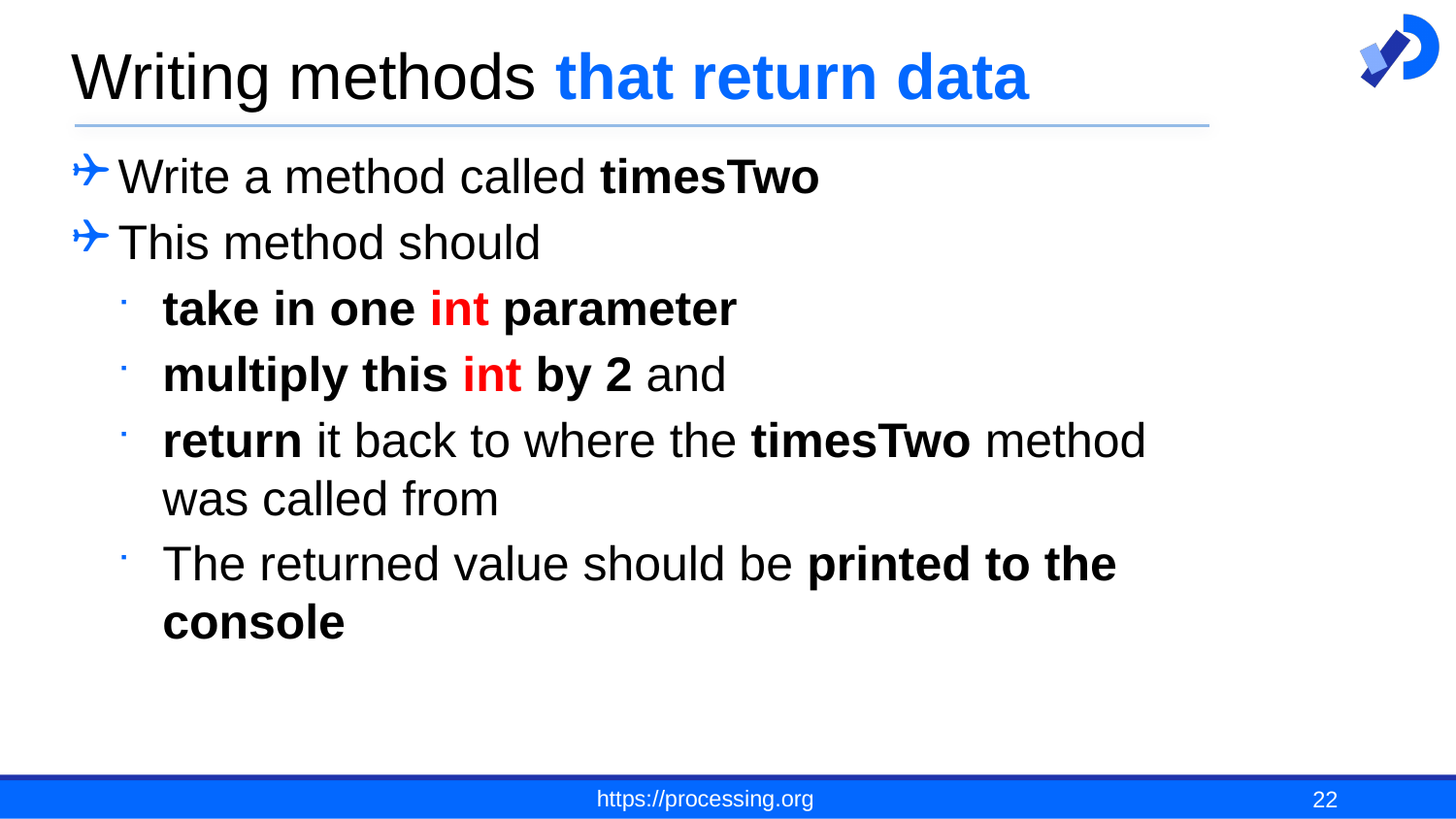

# Writing methods that return data
Write a method called timesTwo
This method should
take in one int parameter
multiply this int by 2 and
return it back to where the timesTwo method was called from
The returned value should be printed to the console

22
https://processing.org